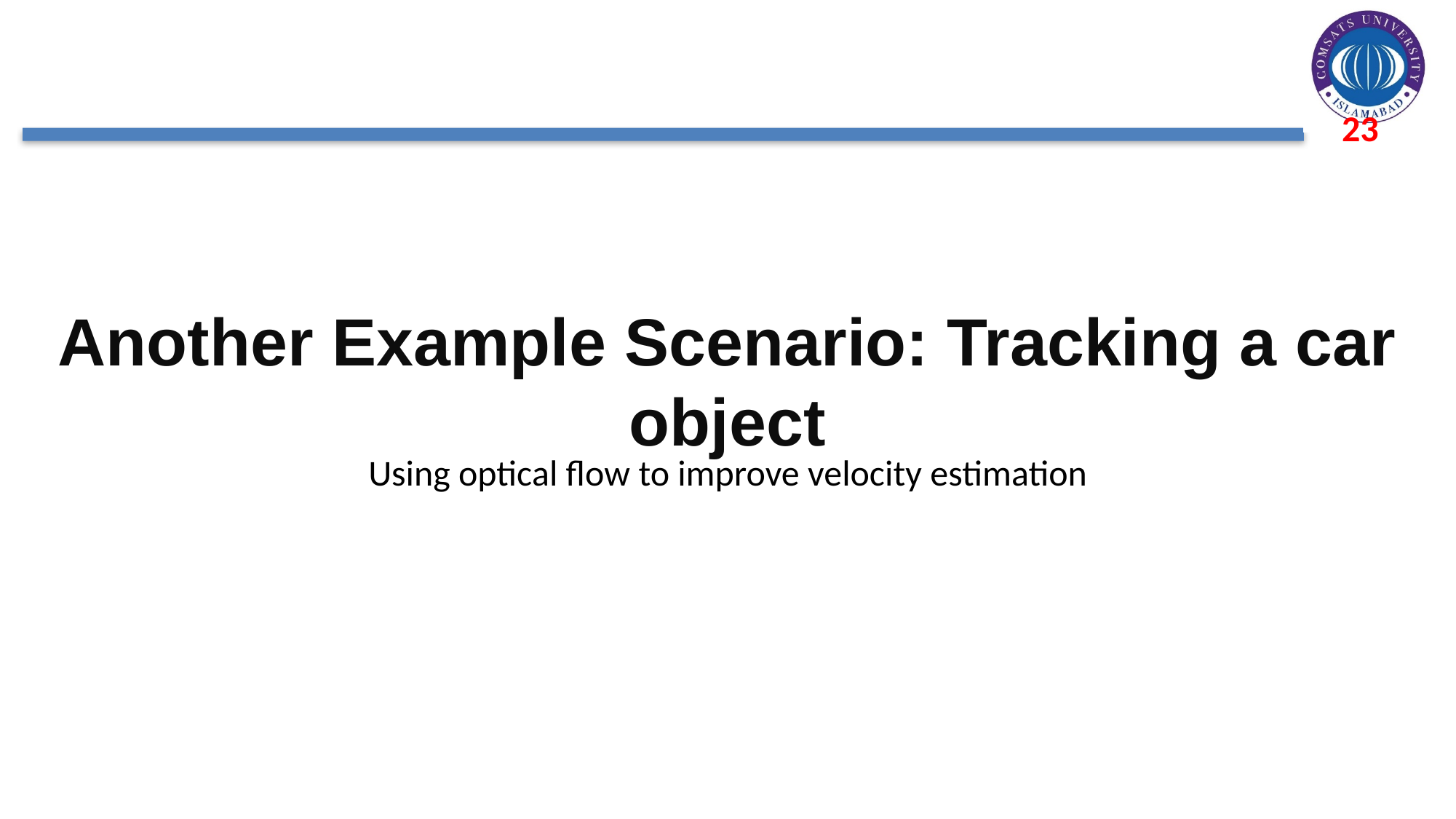

# Another Example Scenario: Tracking a car object
Using optical flow to improve velocity estimation